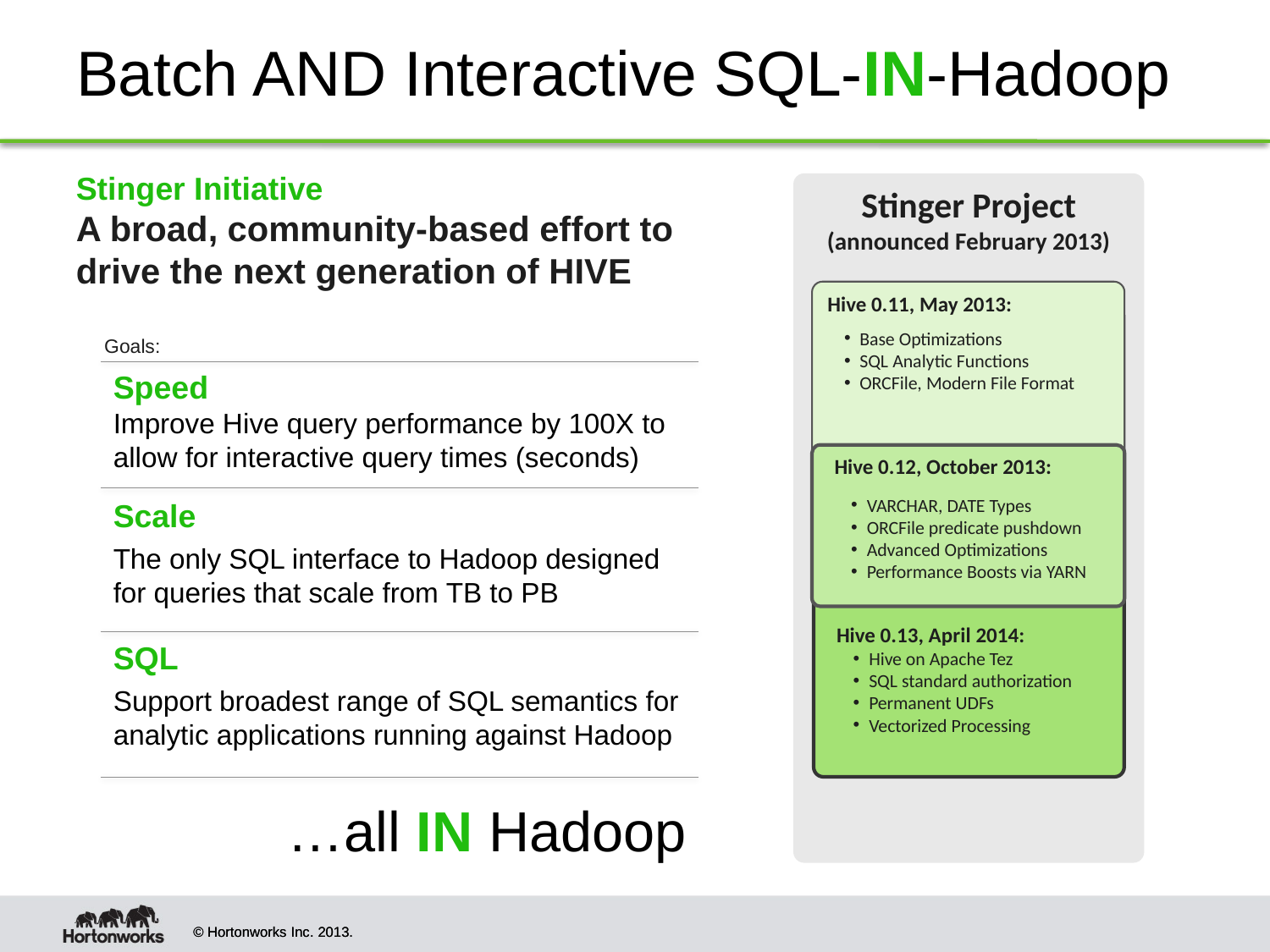

# Batch AND Interactive SQL-IN-Hadoop
Stinger Initiative
A broad, community-based effort to drive the next generation of HIVE

Stinger Project
(announced February 2013)
Hive 0.11, May 2013:
Base Optimizations
SQL Analytic Functions
ORCFile, Modern File Format
Goals:
Speed
Improve Hive query performance by 100X to allow for interactive query times (seconds)
Hive 0.12, October 2013:

VARCHAR, DATE Types
ORCFile predicate pushdown
Advanced Optimizations
Performance Boosts via YARN
Scale
The only SQL interface to Hadoop designed for queries that scale from TB to PB

Hive 0.13, April 2014:
Hive on Apache Tez
SQL standard authorization
Permanent UDFs
Vectorized Processing

SQL
Support broadest range of SQL semantics for analytic applications running against Hadoop
…all IN Hadoop